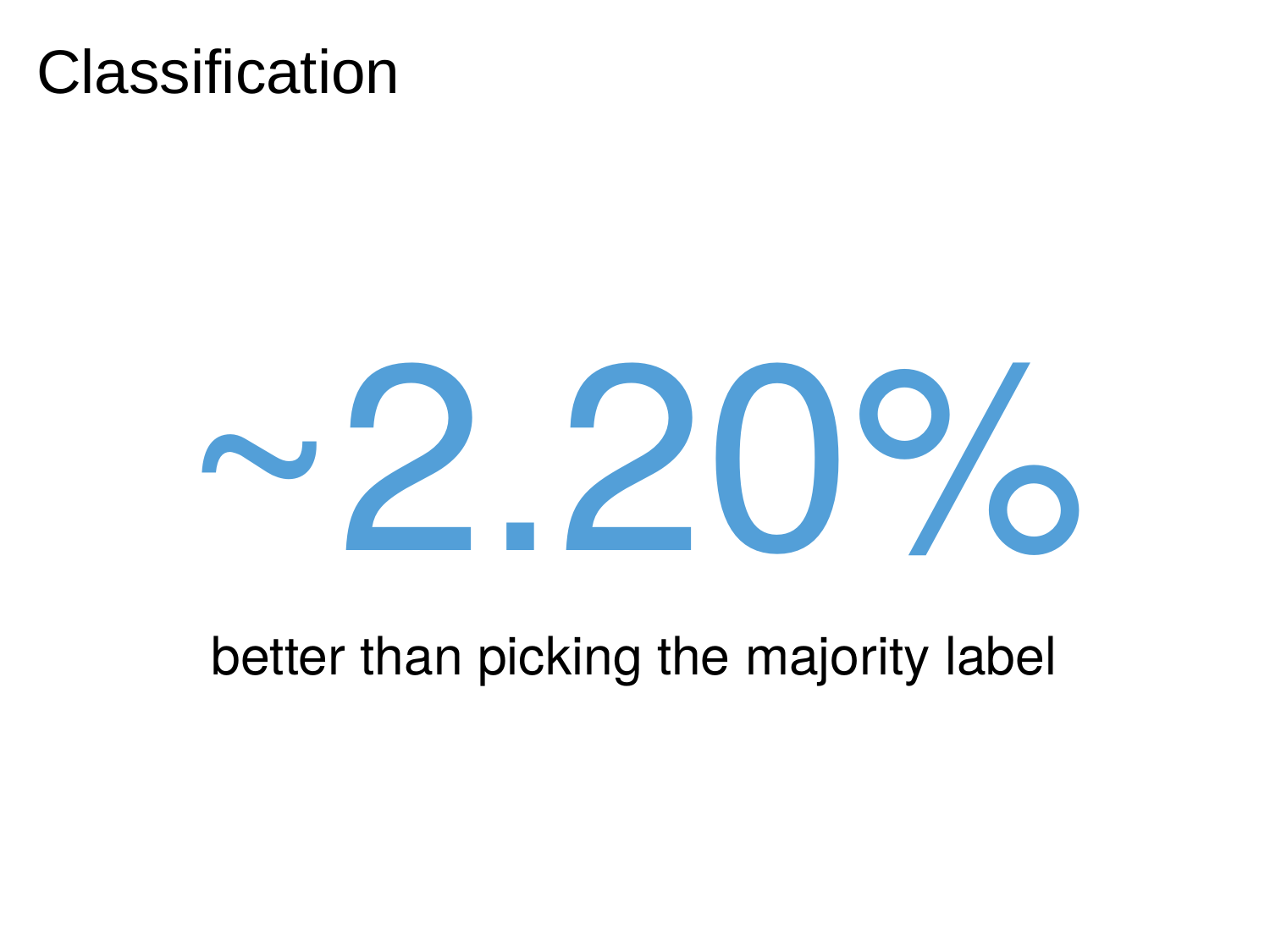

# Classification
~2.20%
better than picking the majority label